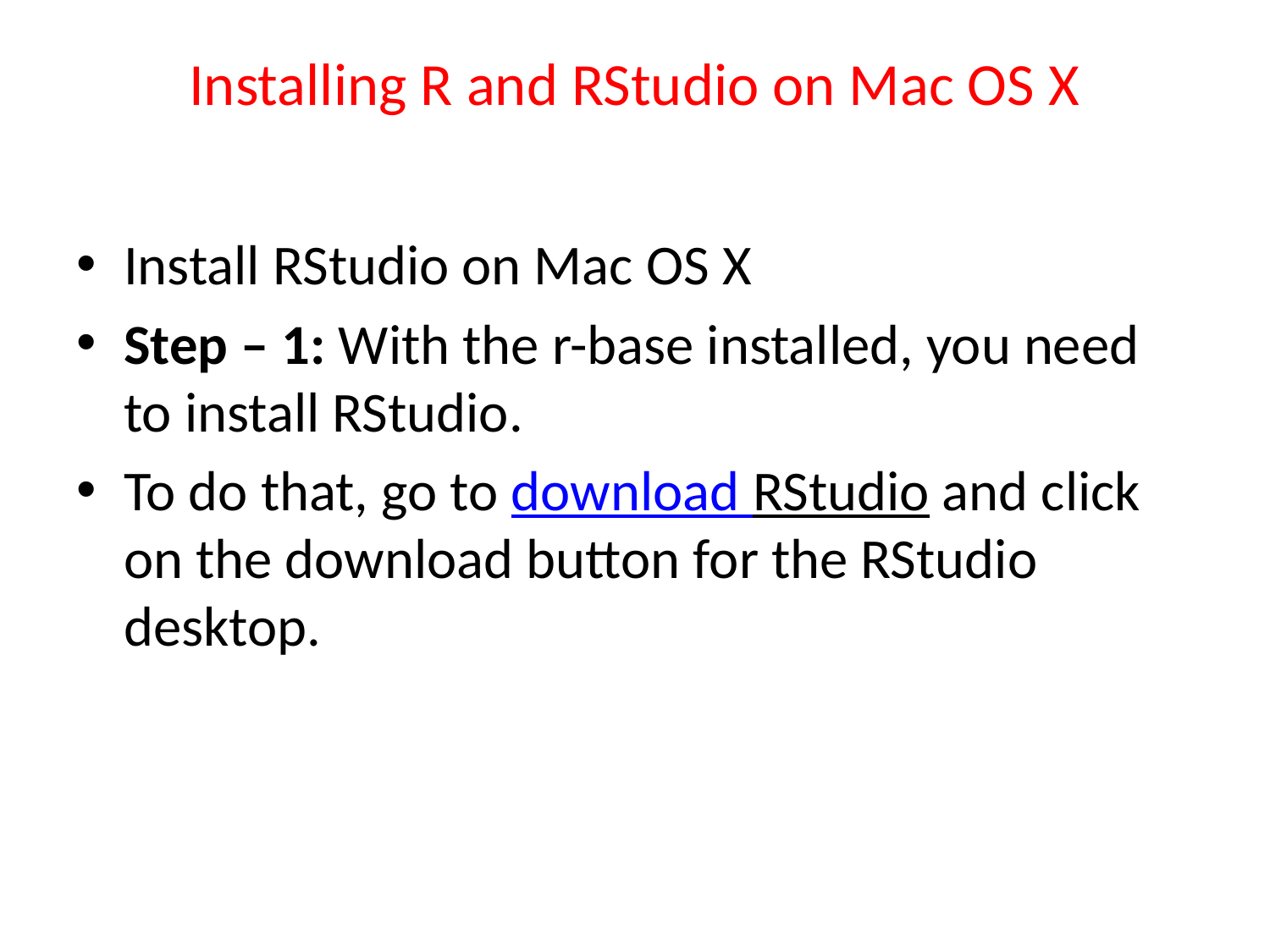

# Installing R and RStudio on Mac OS X
Install RStudio on Mac OS X
Step – 1: With the r-base installed, you need to install RStudio.
To do that, go to download RStudio and click on the download button for the RStudio desktop.